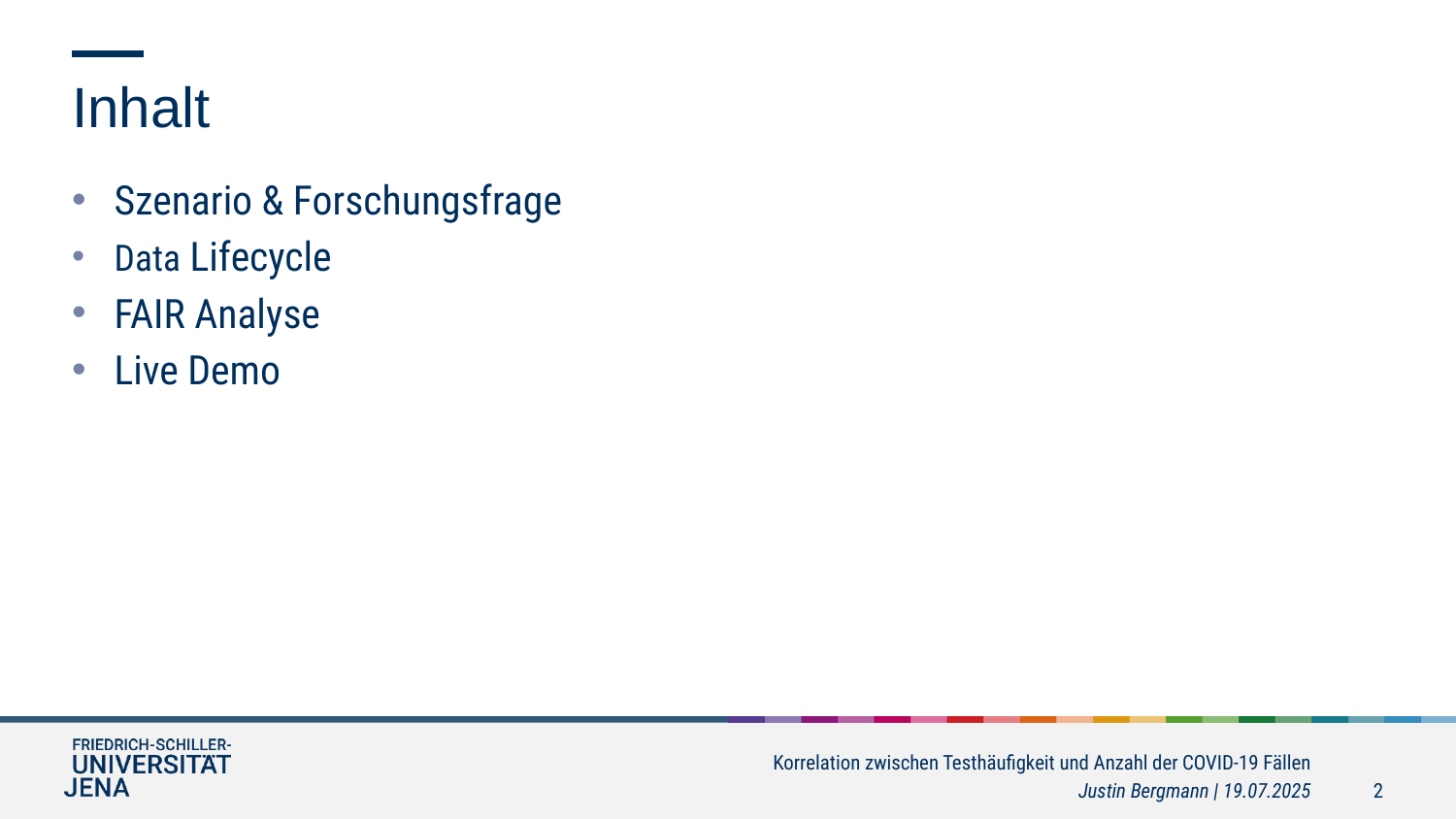

Inhalt

Szenario & Forschungsfrage
Data Lifecycle
FAIR Analyse
Live Demo
Korrelation zwischen Testhäufigkeit und Anzahl der COVID-19 Fällen
Justin Bergmann | 19.07.2025